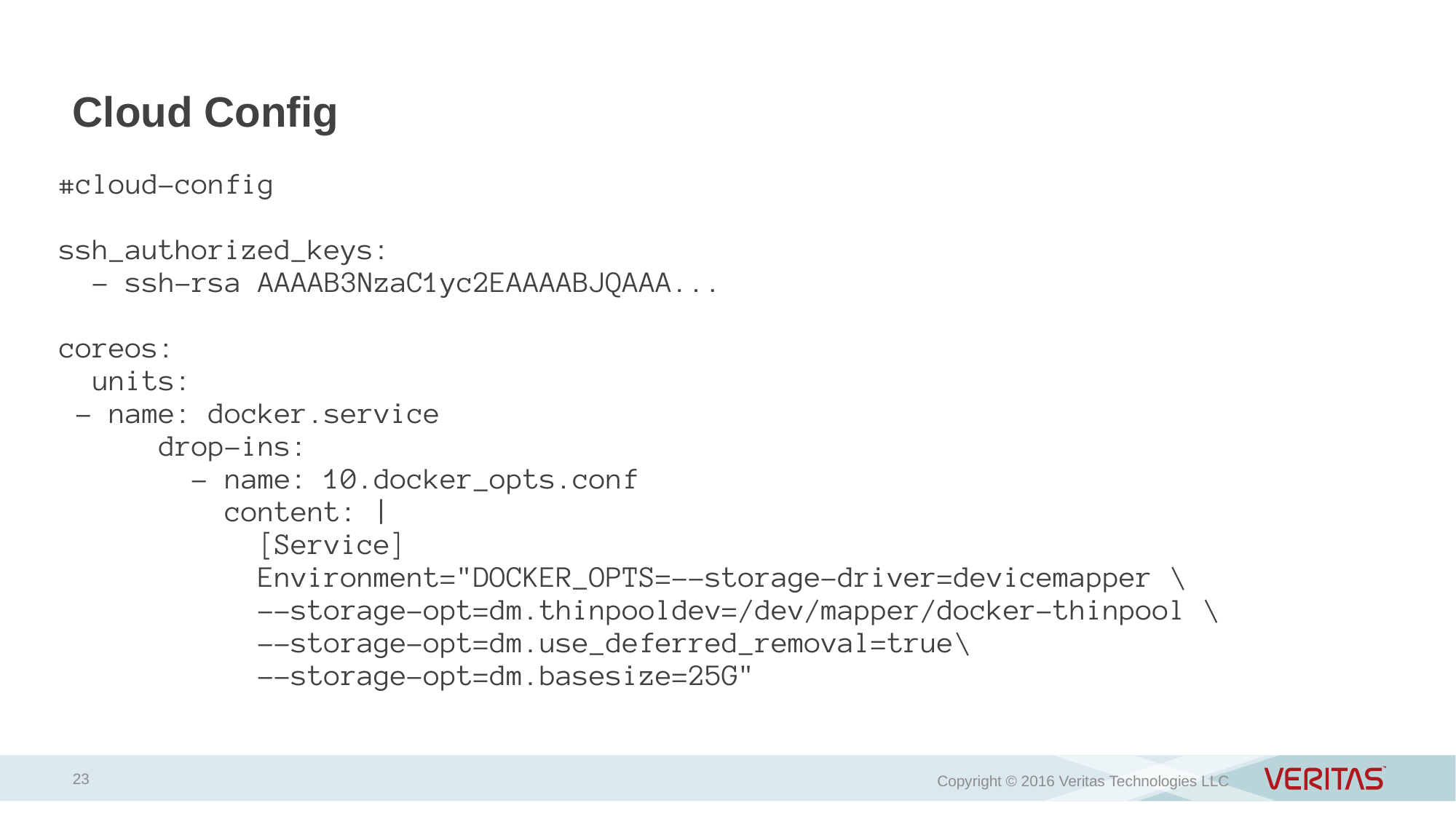

# Cloud Config
#cloud-config

ssh_authorized_keys:
  - ssh-rsa AAAAB3NzaC1yc2EAAAABJQAAA...

coreos:
  units:
 - name: docker.service
      drop-ins:
        - name: 10.docker_opts.conf
          content: |
            [Service]
            Environment="DOCKER_OPTS=--storage-driver=devicemapper \
            --storage-opt=dm.thinpooldev=/dev/mapper/docker-thinpool \
            --storage-opt=dm.use_deferred_removal=true\
            --storage-opt=dm.basesize=25G"
23
Copyright © 2016 Veritas Technologies LLC